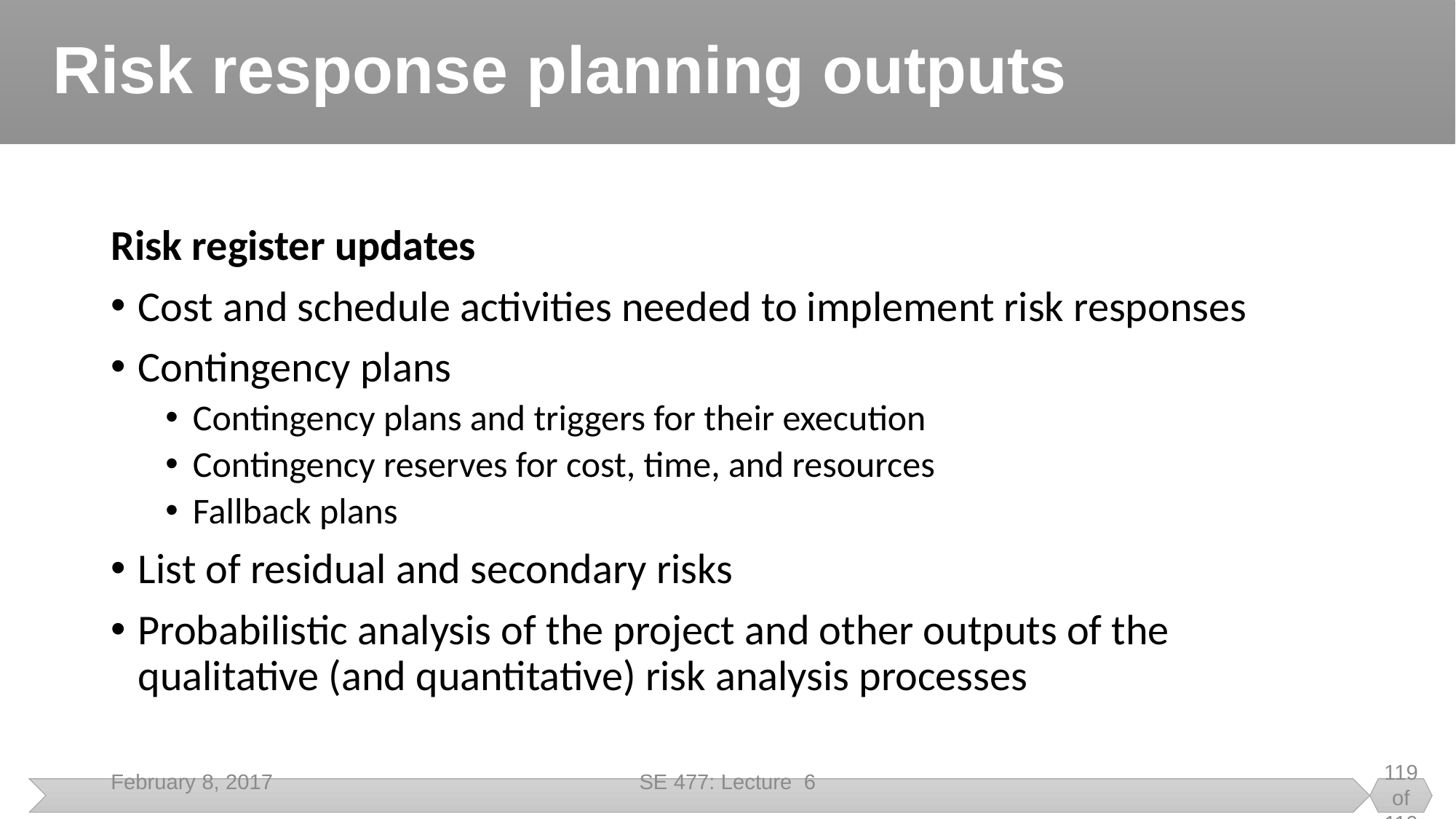

# Risk response planning outputs
Risk register updates
Cost and schedule activities needed to implement risk responses
Contingency plans
Contingency plans and triggers for their execution
Contingency reserves for cost, time, and resources
Fallback plans
List of residual and secondary risks
Probabilistic analysis of the project and other outputs of the qualitative (and quantitative) risk analysis processes
February 8, 2017
SE 477: Lecture  6
119 of 110